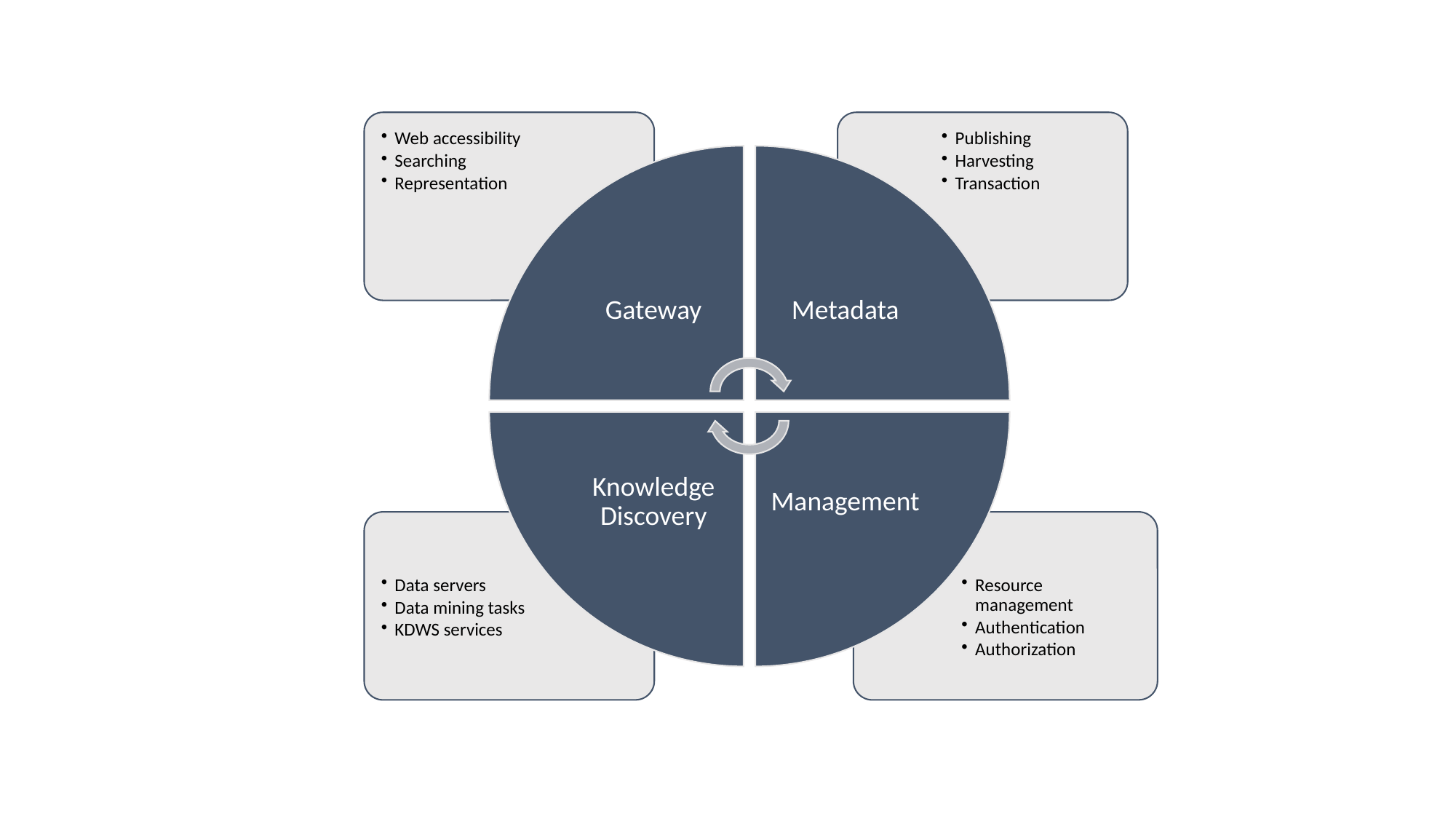

Resource management
Authentication
Authorization
Data servers
Data mining tasks
KDWS services

Publishing
Harvesting
Transaction
Web accessibility
Searching
Representation
Gateway
Metadata
Management
Knowledge Discovery